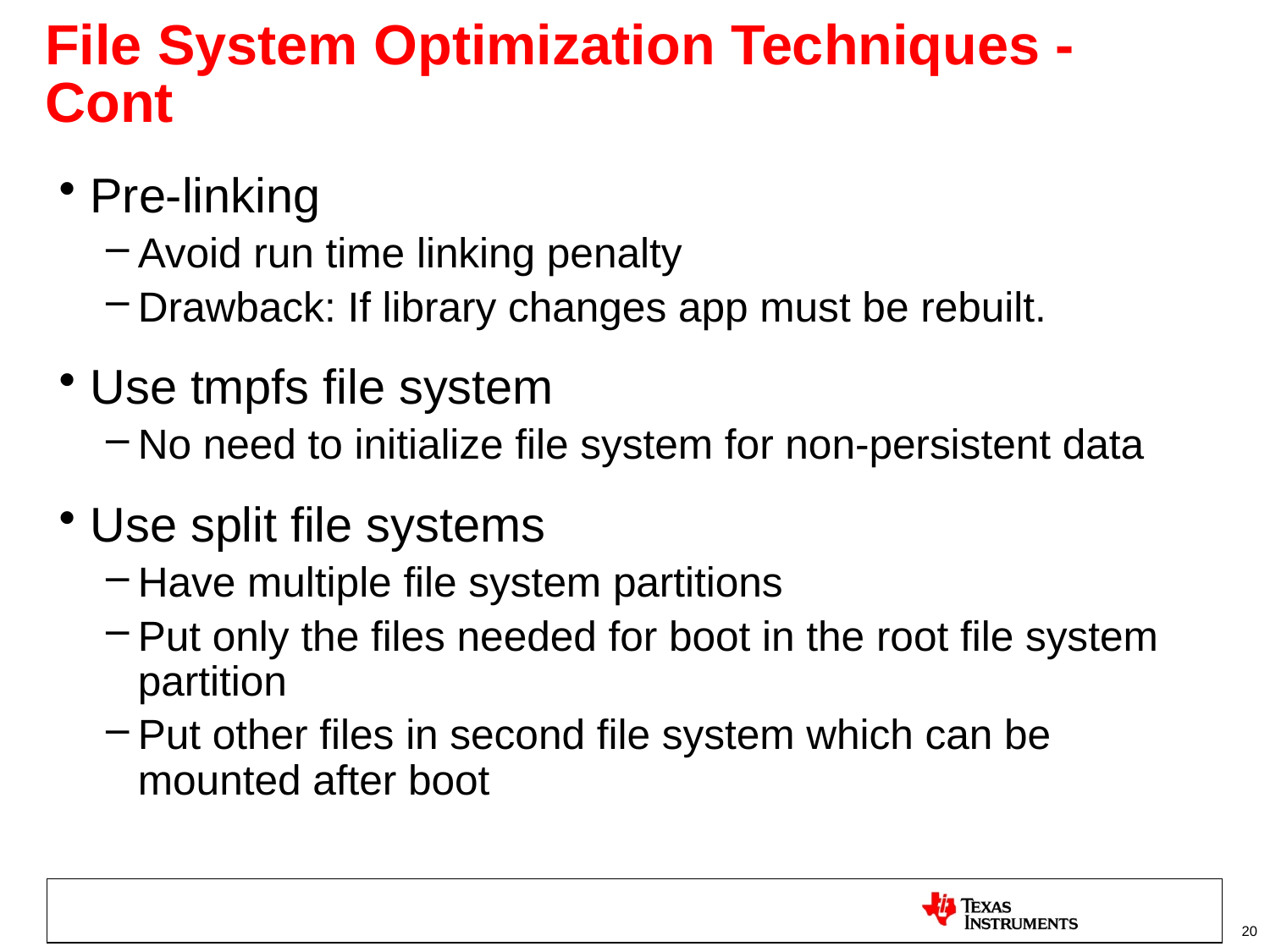

# File System Optimization Techniques - Cont
Pre-linking
Avoid run time linking penalty
Drawback: If library changes app must be rebuilt.
Use tmpfs file system
No need to initialize file system for non-persistent data
Use split file systems
Have multiple file system partitions
Put only the files needed for boot in the root file system partition
Put other files in second file system which can be mounted after boot